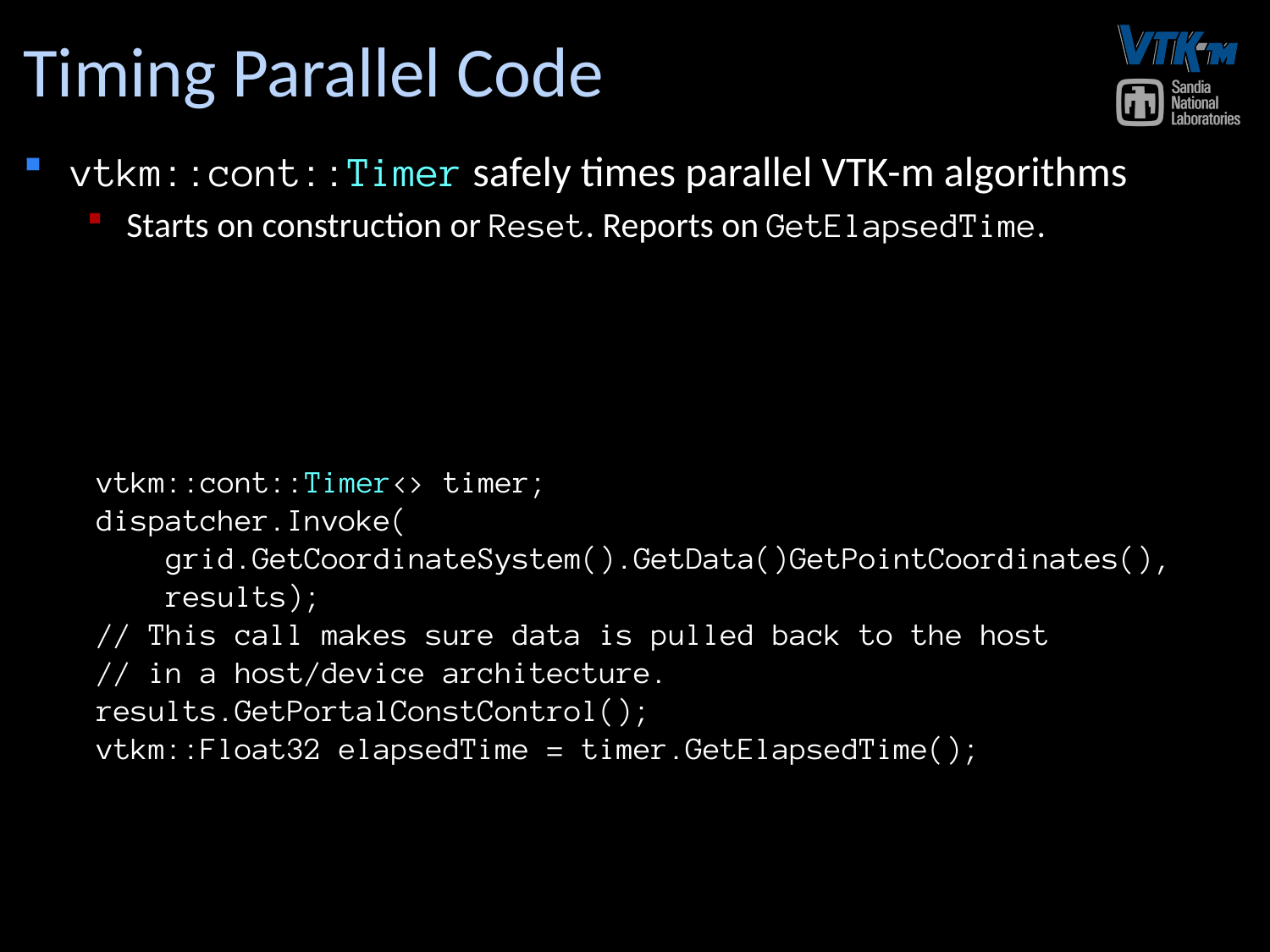

# Timing Parallel Code
vtkm::cont::Timer safely times parallel VTK-m algorithms
Starts on construction or Reset. Reports on GetElapsedTime.
vtkm::cont::Timer<> timer;
dispatcher.Invoke(
    grid.GetCoordinateSystem().GetData()GetPointCoordinates(),
    results);
// This call makes sure data is pulled back to the host
// in a host/device architecture.
results.GetPortalConstControl();
vtkm::Float32 elapsedTime = timer.GetElapsedTime();